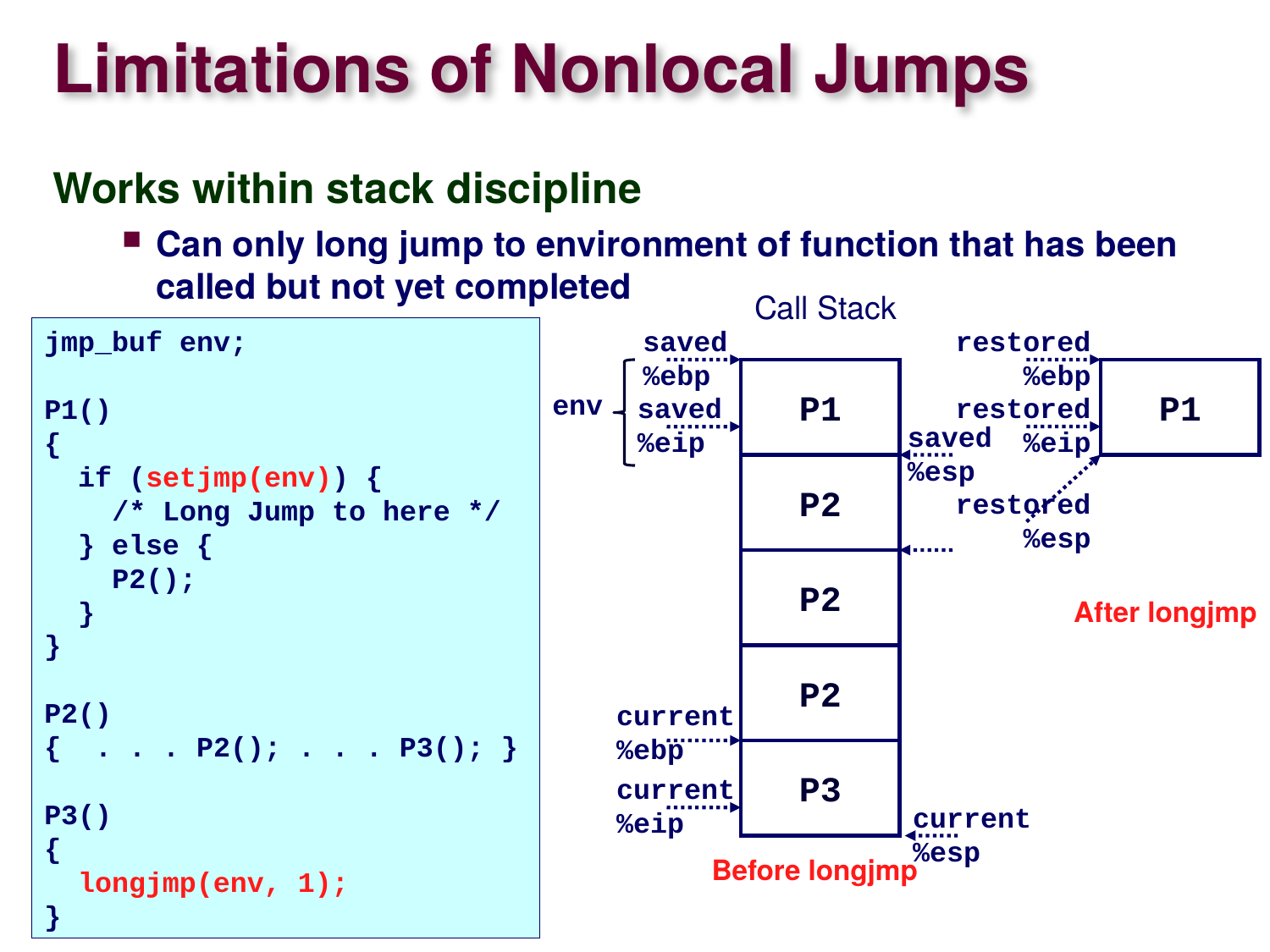

# Limitations of Nonlocal Jumps
Works within stack discipline
Can only long jump to environment of function that has been called but not yet completed
Call Stack
jmp_buf env;

P1()
{
  if (setjmp(env)) {
    /* Long Jump to here */
  } else {
    P2();
  }
}

P2()
{  . . . P2(); . . . P3(); }

P3()
{
  longjmp(env, 1);
}
saved
%ebp
restored
%ebp

P1
restored
%eip

restored
%esp
After longjmp

P1
env
saved
%eip
saved
%esp

P2

P2

P2
current
%ebp

P3
current
%eip
current
%esp

Before longjmp